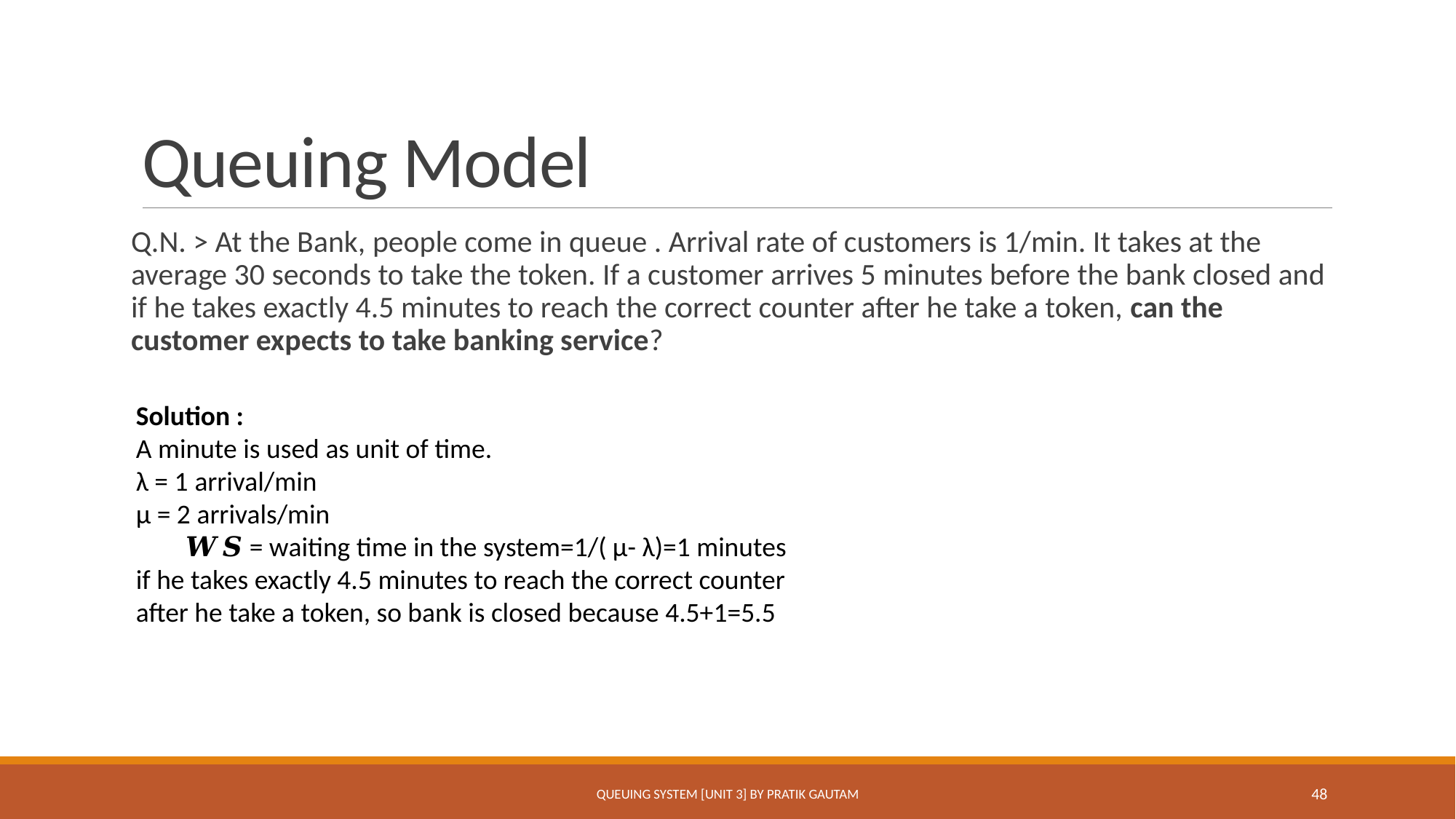

# Queuing Model
Q.N. > At the Bank, people come in queue . Arrival rate of customers is 1/min. It takes at the average 30 seconds to take the token. If a customer arrives 5 minutes before the bank closed and if he takes exactly 4.5 minutes to reach the correct counter after he take a token, can the customer expects to take banking service?
Solution :
A minute is used as unit of time.
λ = 1 arrival/min
μ = 2 arrivals/min
𝑾𝑺 = waiting time in the system=1/( μ- λ)=1 minutes
if he takes exactly 4.5 minutes to reach the correct counter after he take a token, so bank is closed because 4.5+1=5.5
Queuing System [Unit 3] By Pratik Gautam
48